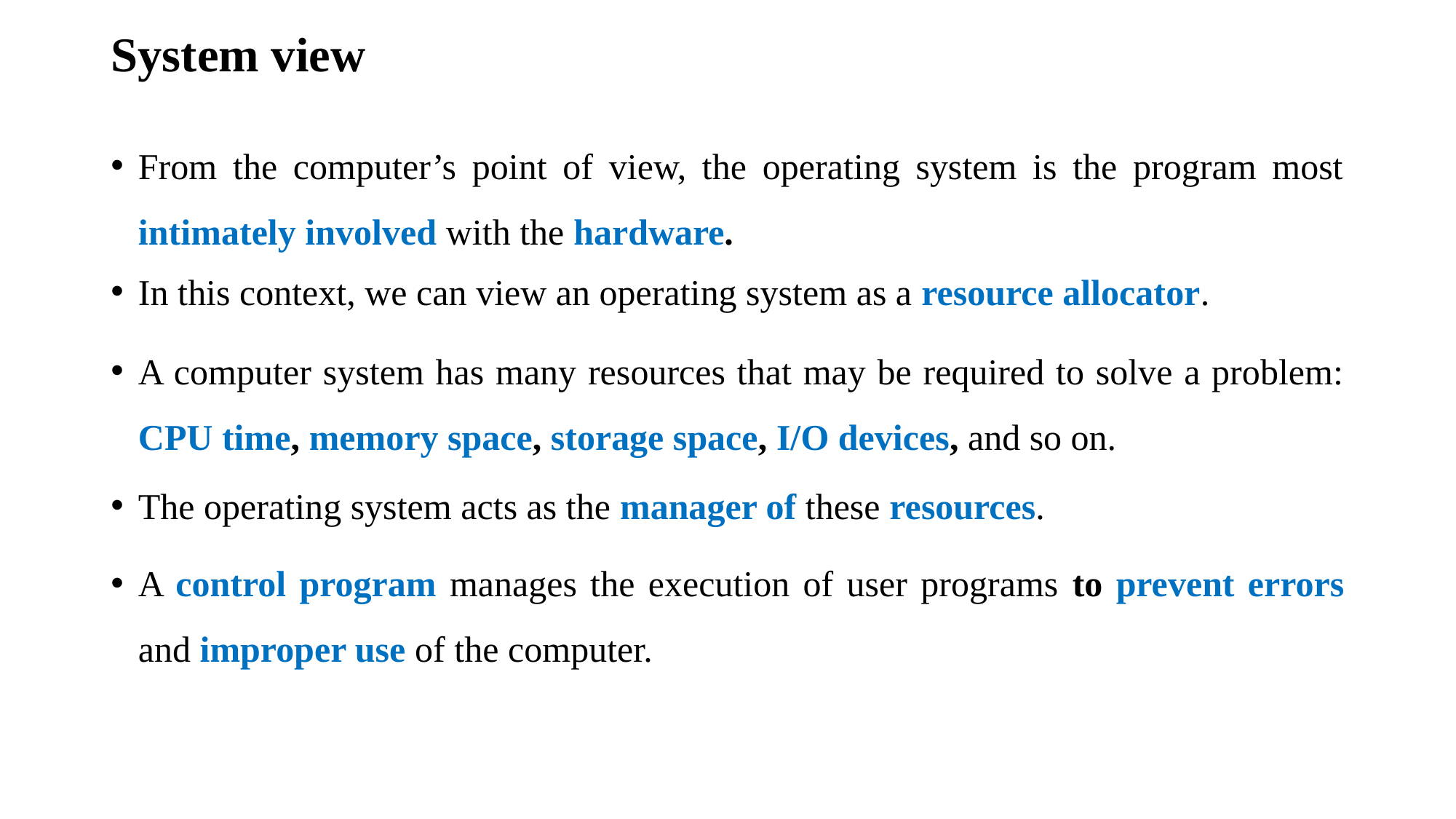

# System view
From the computer’s point of view, the operating system is the program most intimately involved with the hardware.
In this context, we can view an operating system as a resource allocator.
A computer system has many resources that may be required to solve a problem: CPU time, memory space, storage space, I/O devices, and so on.
The operating system acts as the manager of these resources.
A control program manages the execution of user programs to prevent errors and improper use of the computer.